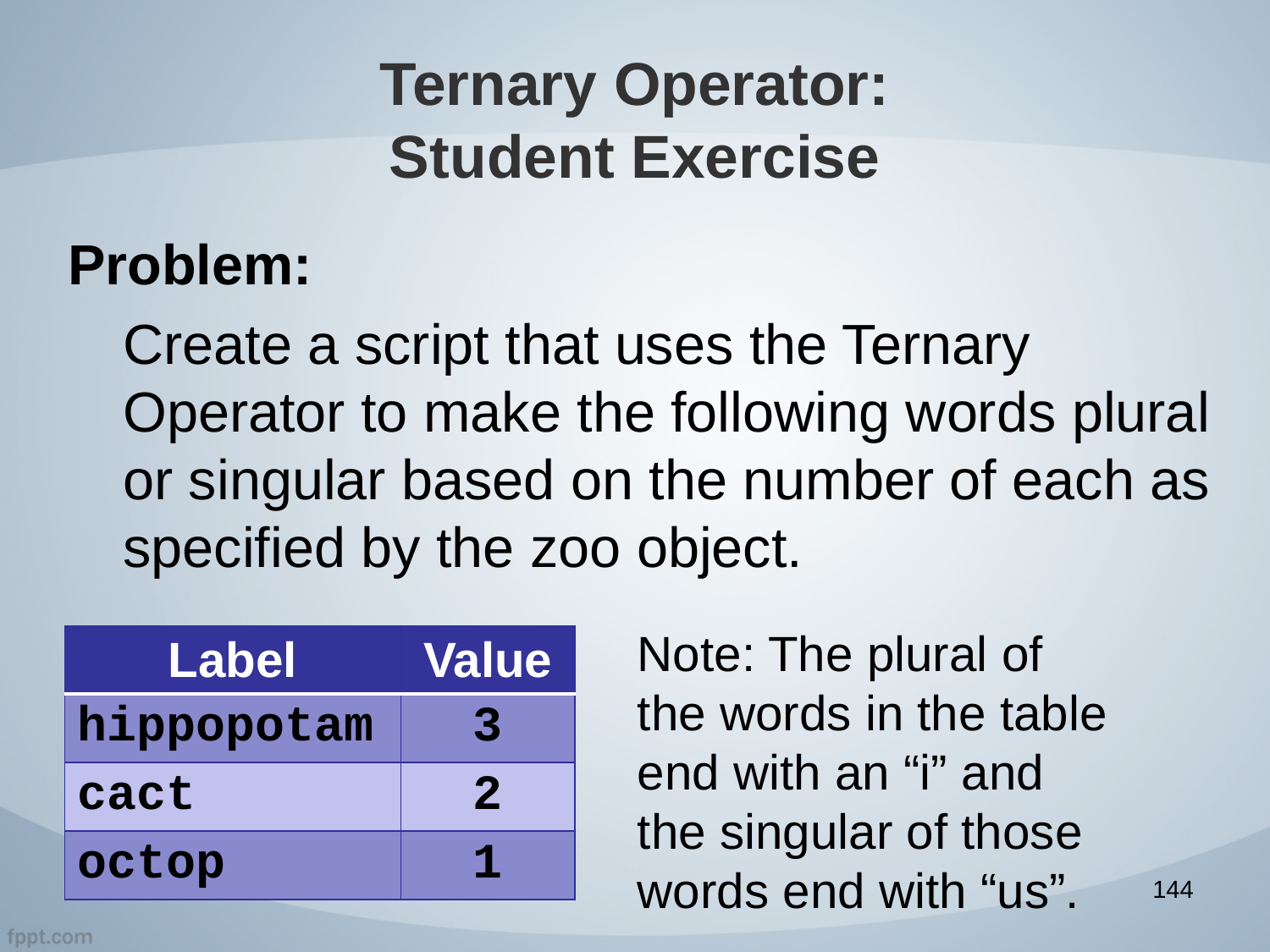

# Ternary Operator: Student Exercise
Problem:
Create a script that uses the Ternary Operator to make the following words plural or singular based on the number of each as specified by the zoo object.
Note: The plural of the words in the table end with an “i” and the singular of those words end with “us”.
| Label | Value |
| --- | --- |
| hippopotam | 3 |
| cact | 2 |
| octop | 1 |
144